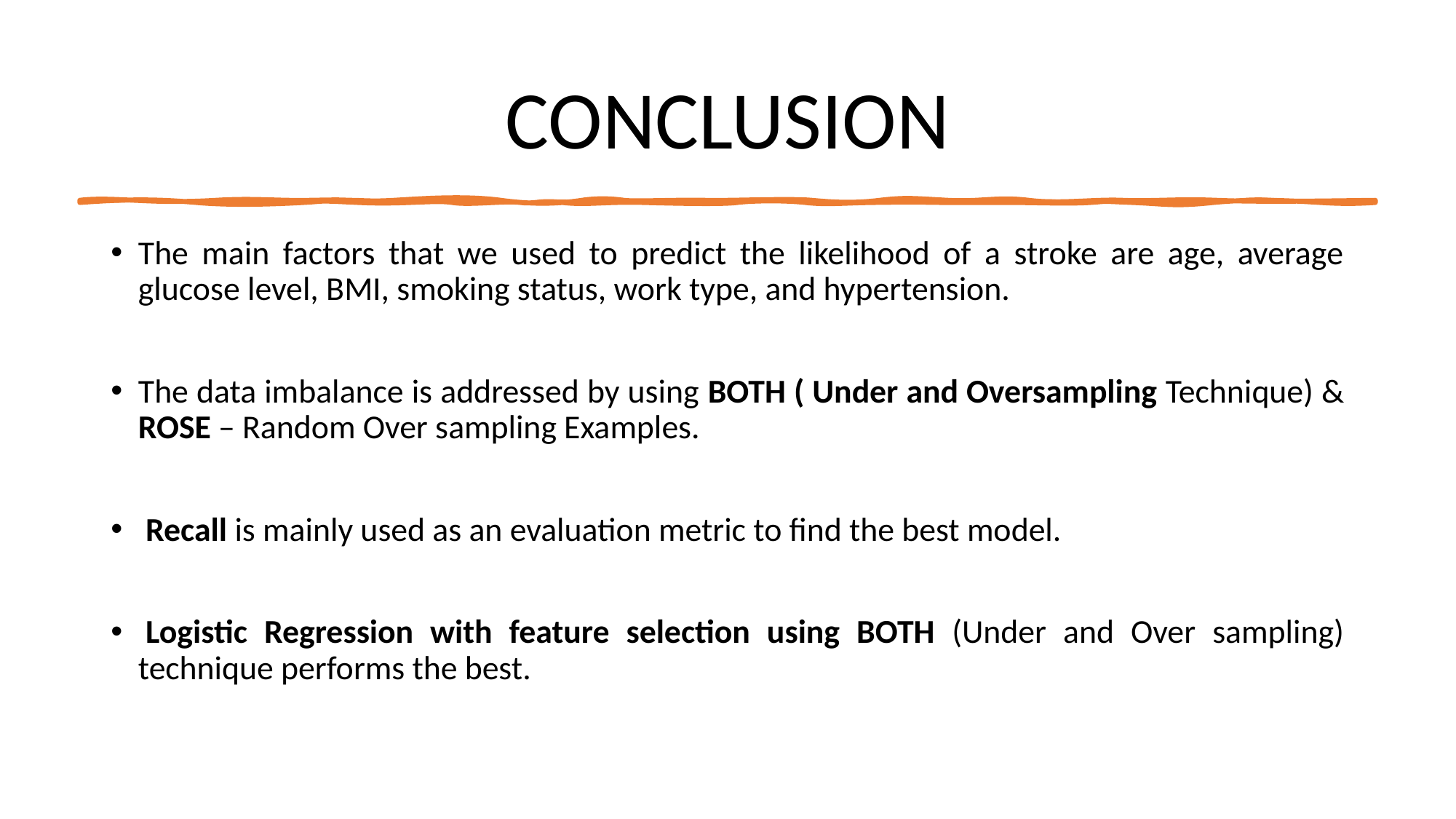

# CONCLUSION

The main factors that we used to predict the likelihood of a stroke are age, average glucose level, BMI, smoking status, work type, and hypertension.

The data imbalance is addressed by using BOTH ( Under and Oversampling Technique) & ROSE – Random Over sampling Examples.

 Recall is mainly used as an evaluation metric to find the best model.

 Logistic Regression with feature selection using BOTH (Under and Over sampling) technique performs the best.